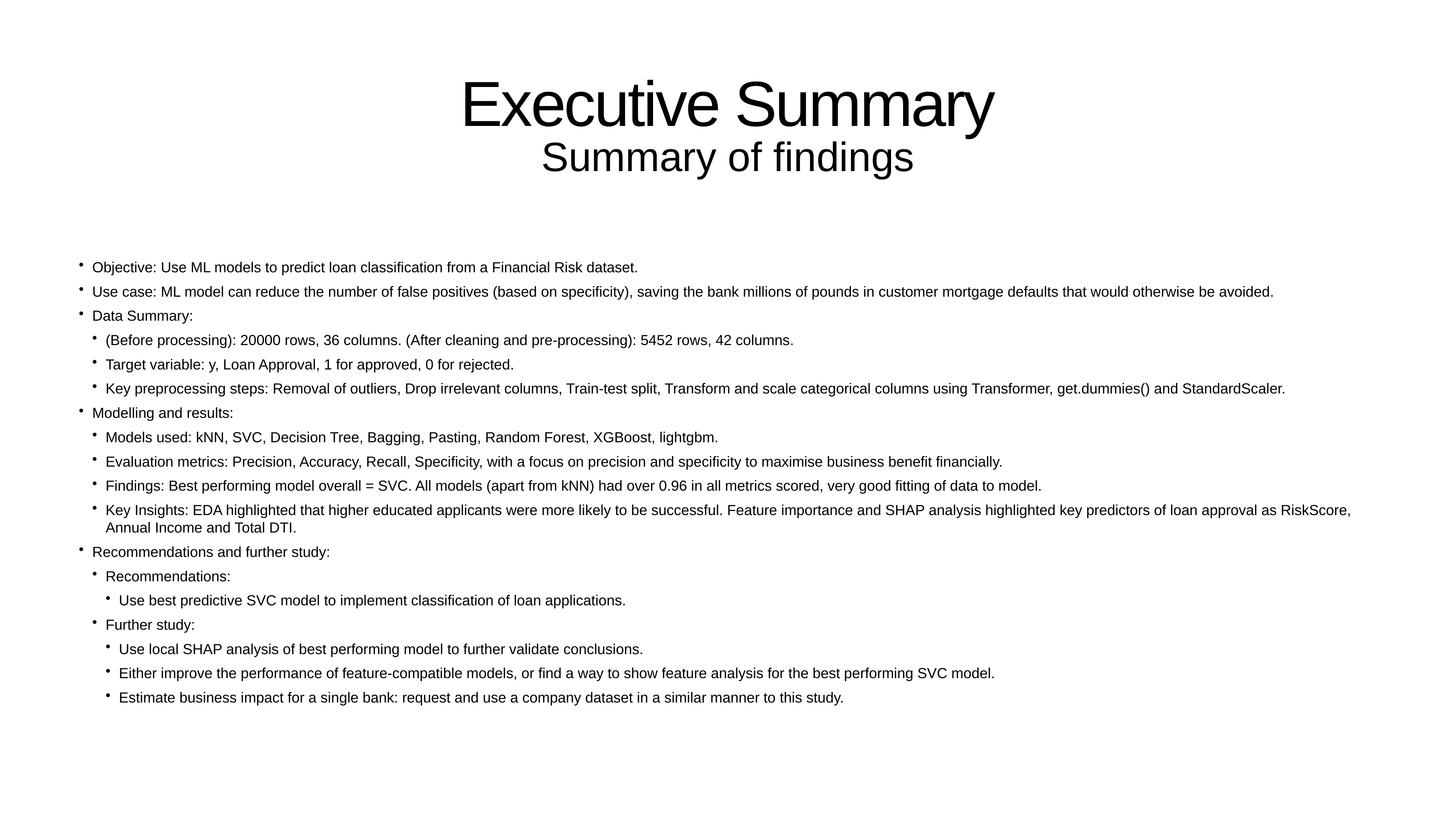

# Executive Summary
Summary of findings
Objective: Use ML models to predict loan classification from a Financial Risk dataset.
Use case: ML model can reduce the number of false positives (based on specificity), saving the bank millions of pounds in customer mortgage defaults that would otherwise be avoided.
Data Summary:
(Before processing): 20000 rows, 36 columns. (After cleaning and pre-processing): 5452 rows, 42 columns.
Target variable: y, Loan Approval, 1 for approved, 0 for rejected.
Key preprocessing steps: Removal of outliers, Drop irrelevant columns, Train-test split, Transform and scale categorical columns using Transformer, get.dummies() and StandardScaler.
Modelling and results:
Models used: kNN, SVC, Decision Tree, Bagging, Pasting, Random Forest, XGBoost, lightgbm.
Evaluation metrics: Precision, Accuracy, Recall, Specificity, with a focus on precision and specificity to maximise business benefit financially.
Findings: Best performing model overall = SVC. All models (apart from kNN) had over 0.96 in all metrics scored, very good fitting of data to model.
Key Insights: EDA highlighted that higher educated applicants were more likely to be successful. Feature importance and SHAP analysis highlighted key predictors of loan approval as RiskScore, Annual Income and Total DTI.
Recommendations and further study:
Recommendations:
Use best predictive SVC model to implement classification of loan applications.
Further study:
Use local SHAP analysis of best performing model to further validate conclusions.
Either improve the performance of feature-compatible models, or find a way to show feature analysis for the best performing SVC model.
Estimate business impact for a single bank: request and use a company dataset in a similar manner to this study.